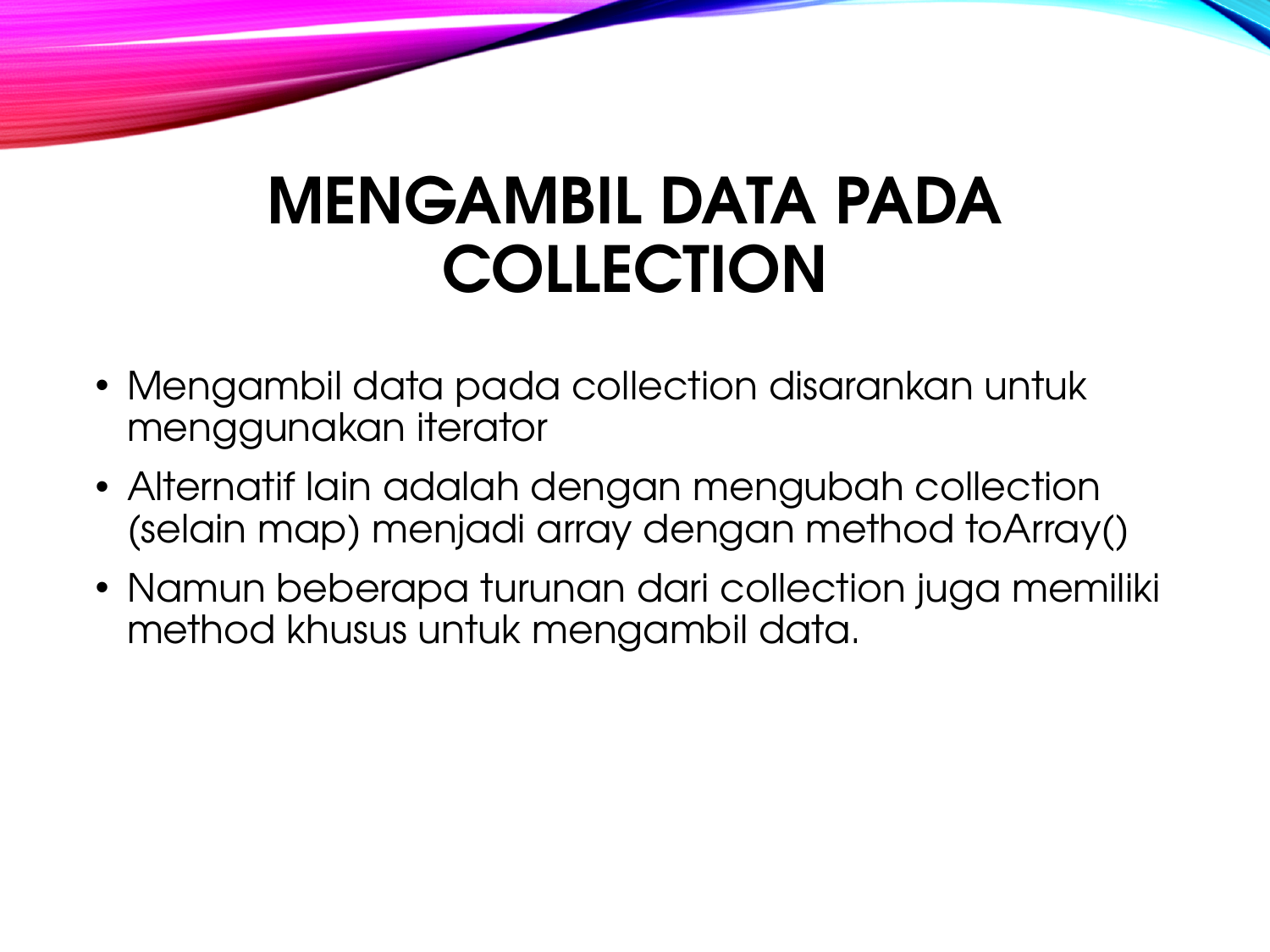

# Mengambil data pada collection
Mengambil data pada collection disarankan untuk menggunakan iterator
Alternatif lain adalah dengan mengubah collection (selain map) menjadi array dengan method toArray()
Namun beberapa turunan dari collection juga memiliki method khusus untuk mengambil data.